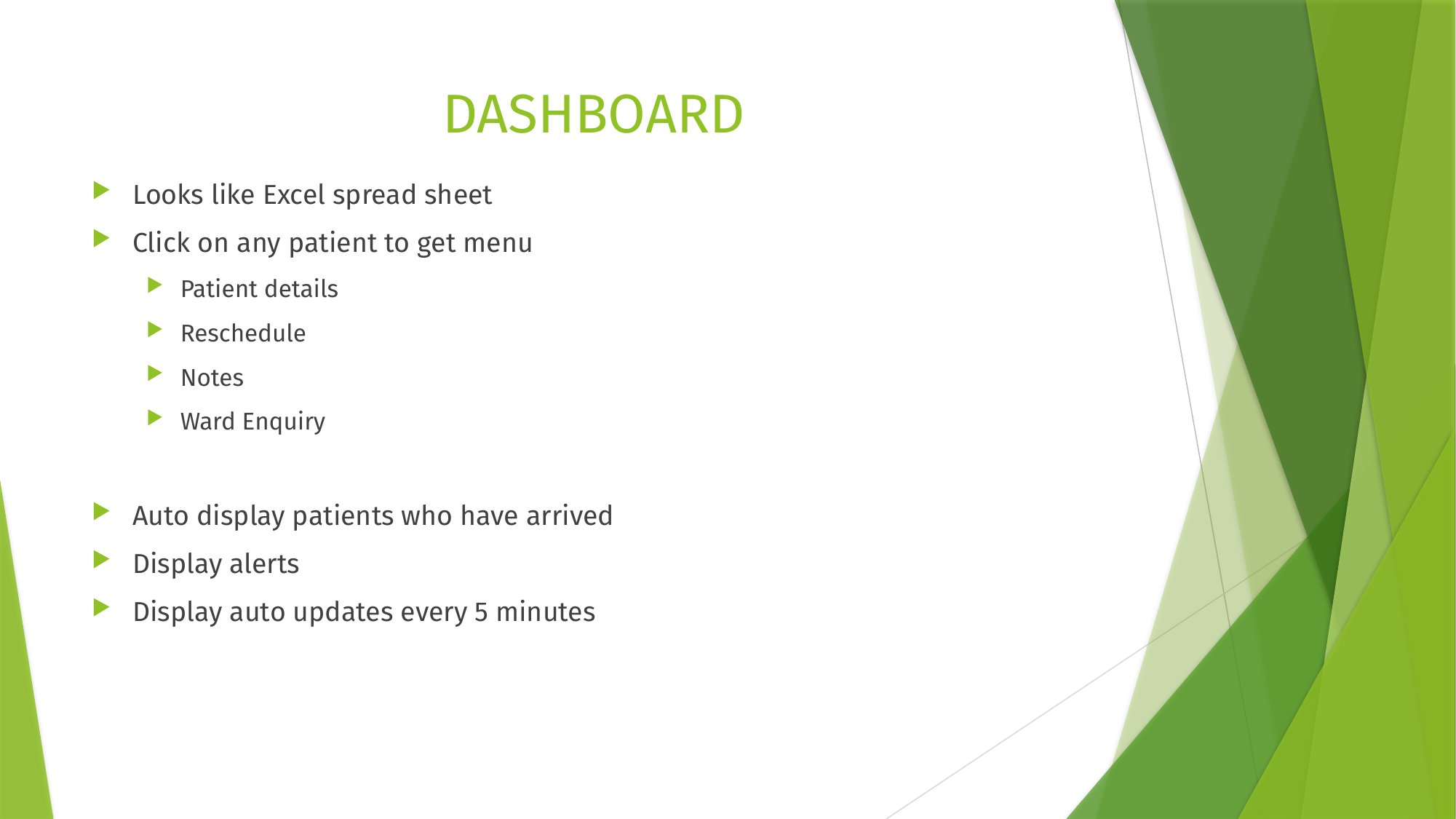

# DASHBOARD
Looks like Excel spread sheet
Click on any patient to get menu
Patient details
Reschedule
Notes
Ward Enquiry

Auto display patients who have arrived
Display alerts
Display auto updates every 5 minutes